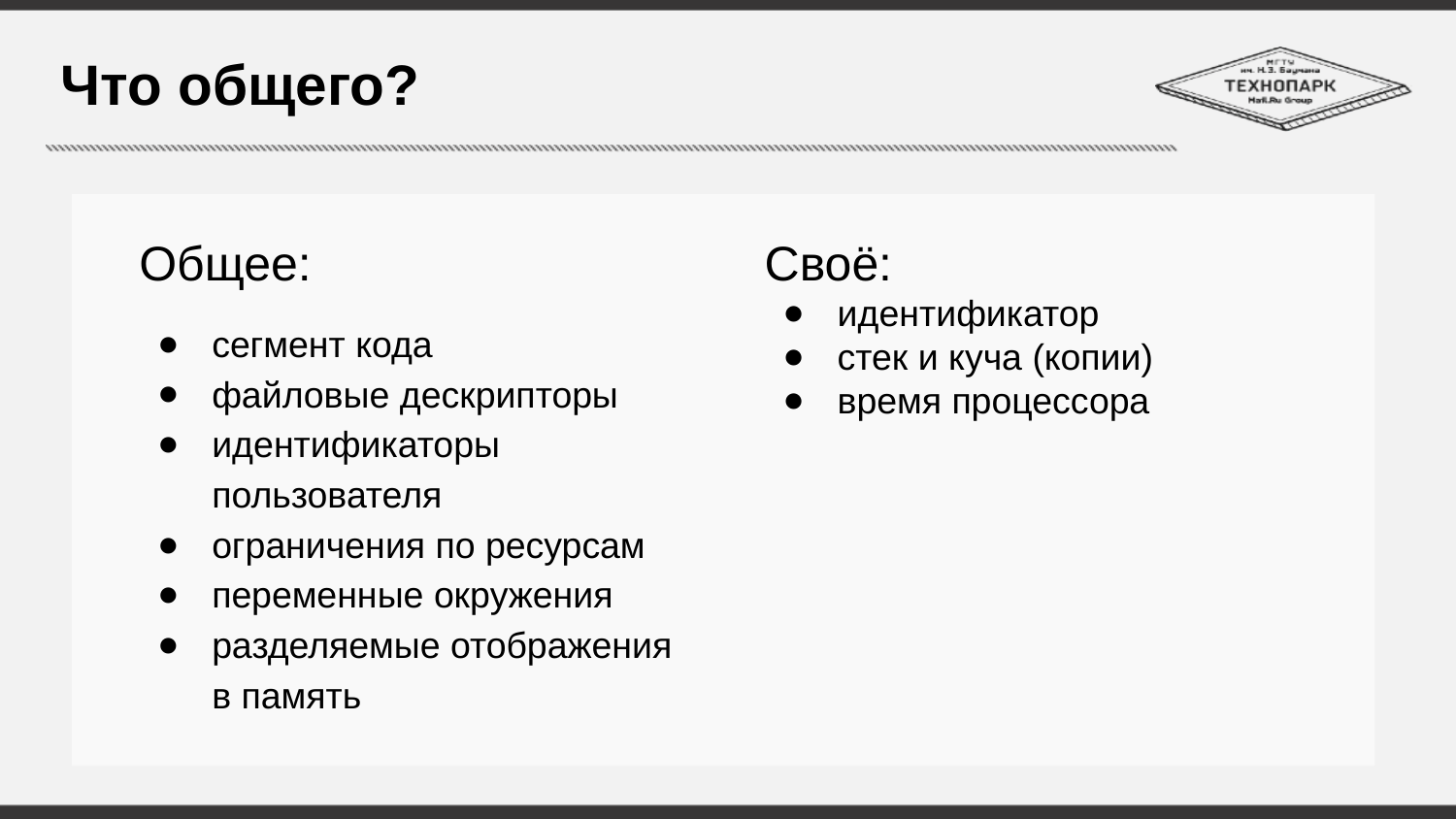

Что общего?
Общее:
сегмент кода
файловые дескрипторы
идентификаторы пользователя
ограничения по ресурсам
переменные окружения
разделяемые отображения в память
Своё:
идентификатор
стек и куча (копии)
время процессора